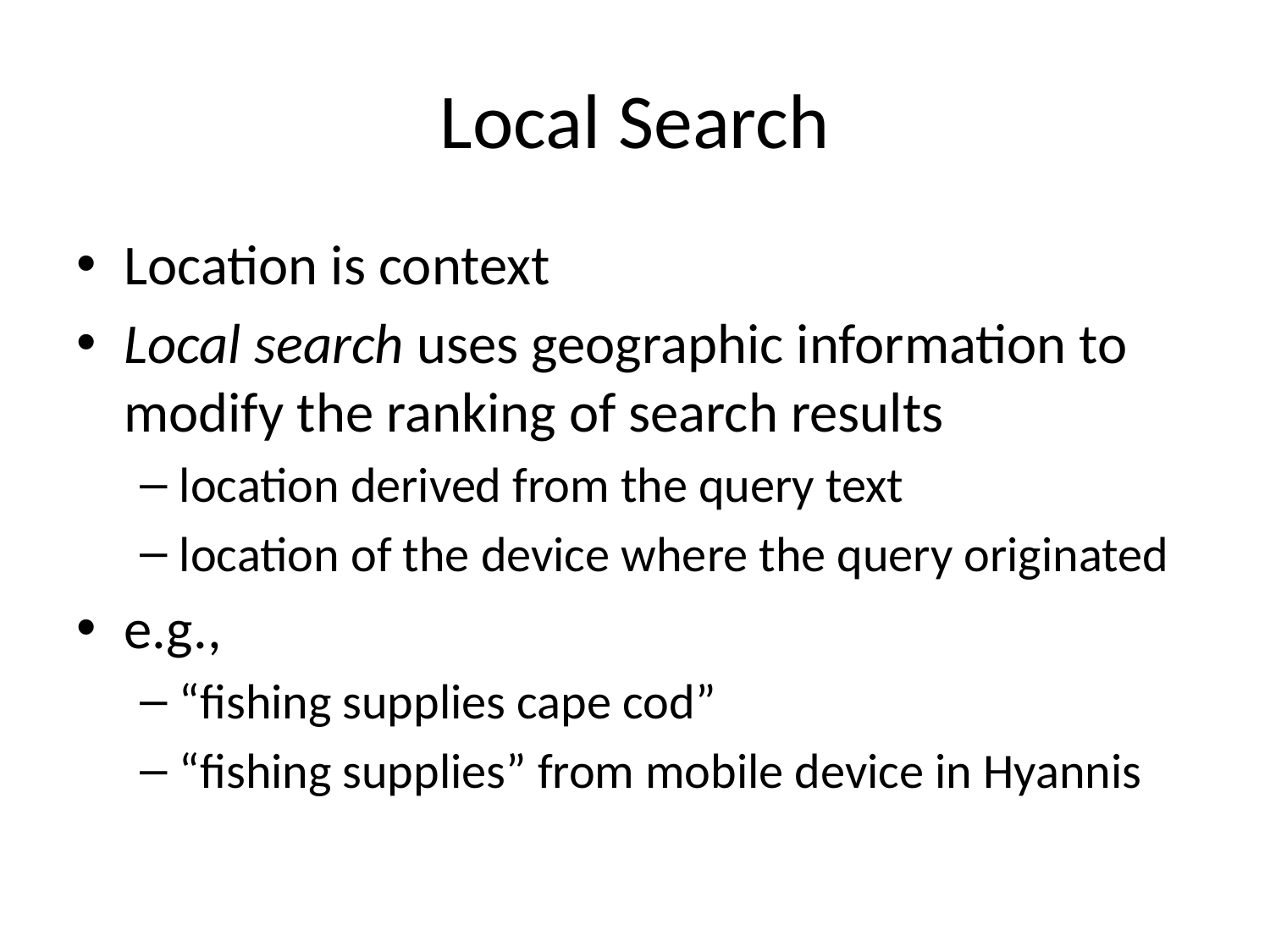

# Local Search
Location is context
Local search uses geographic information to modify the ranking of search results
location derived from the query text
location of the device where the query originated
e.g.,
“fishing supplies cape cod”
“fishing supplies” from mobile device in Hyannis